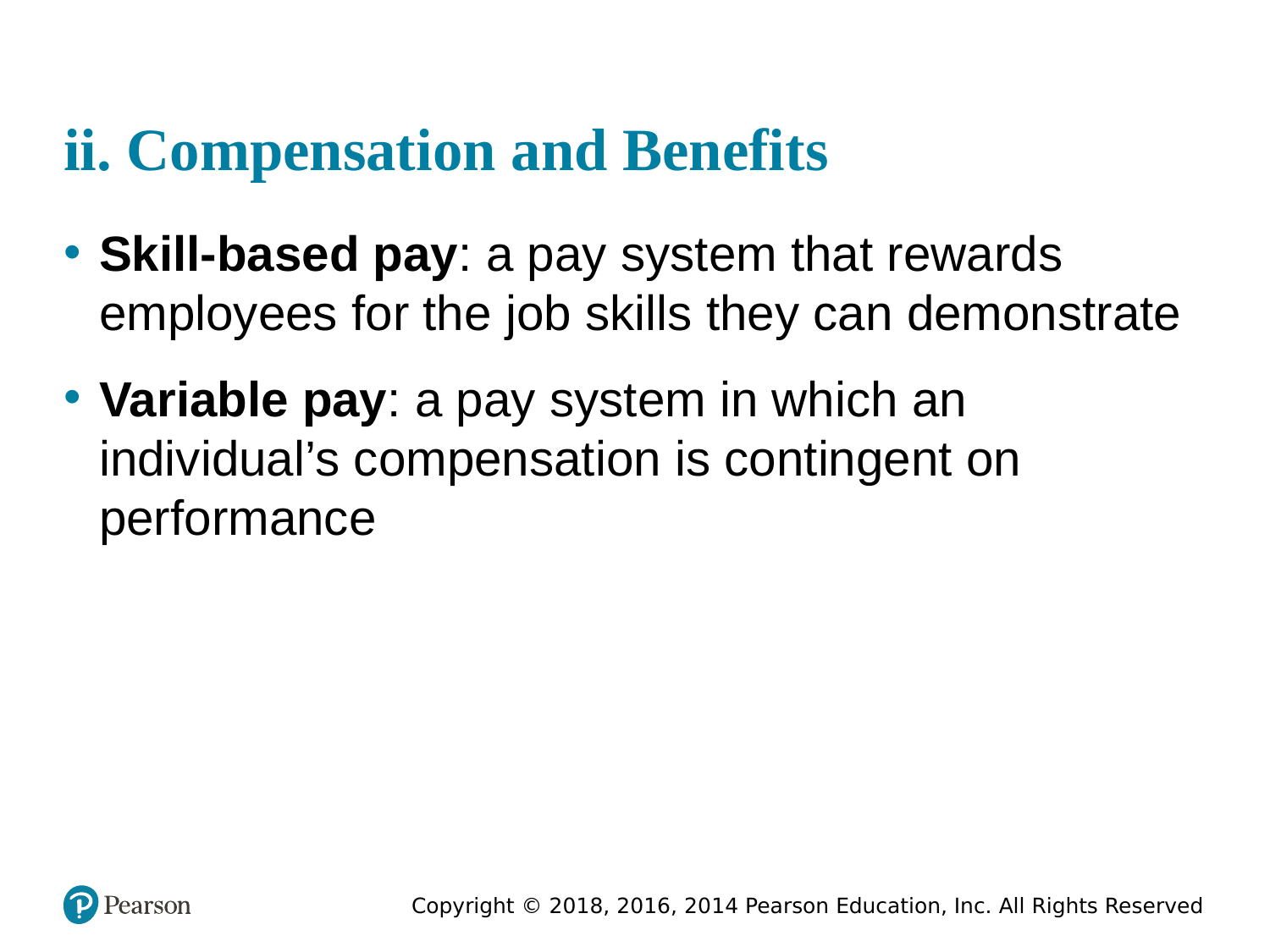

# ii. Compensation and Benefits
Skill-based pay: a pay system that rewards employees for the job skills they can demonstrate
Variable pay: a pay system in which an individual’s compensation is contingent on performance